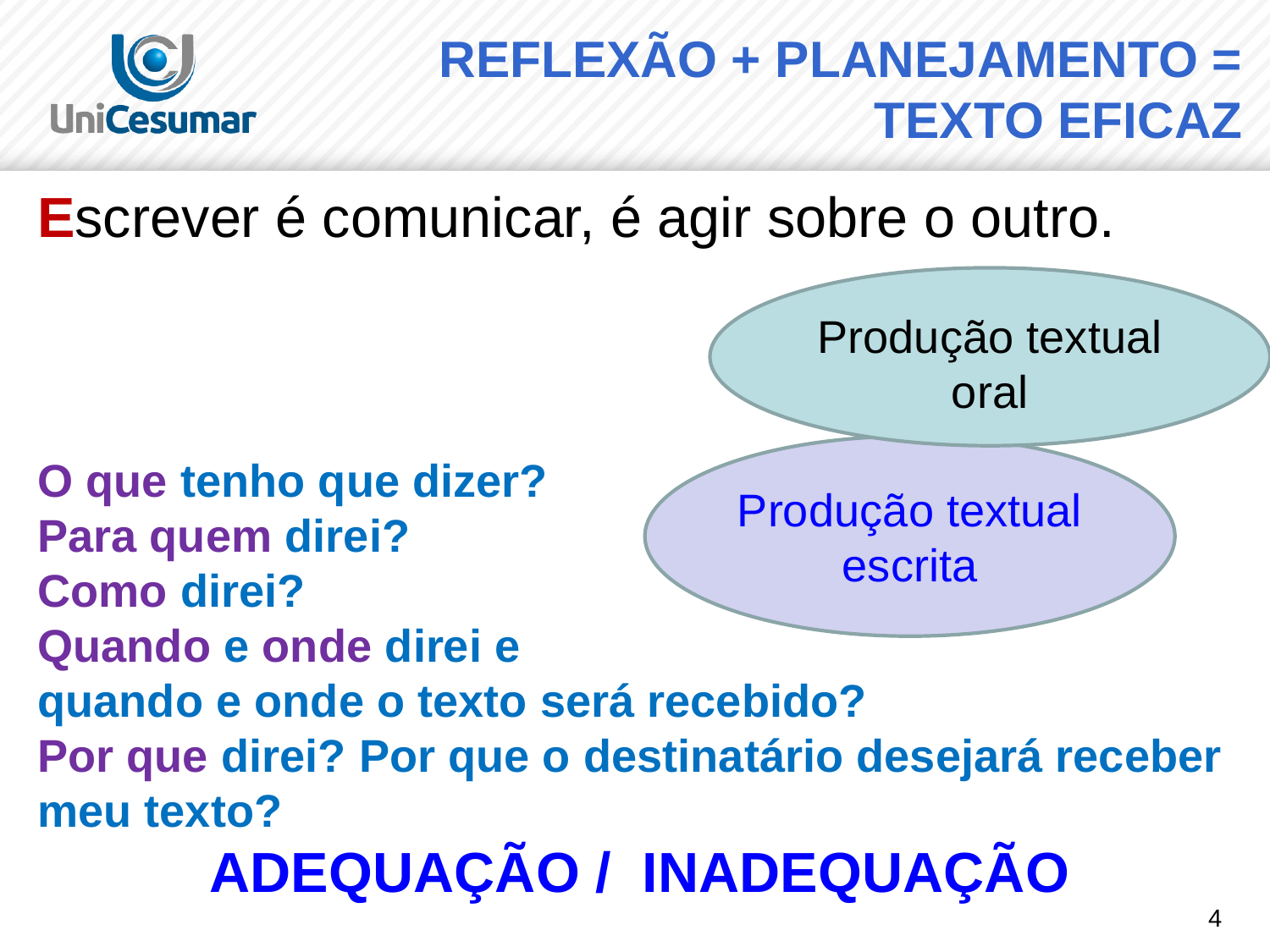

# REFLEXÃO + PLANEJAMENTO = TEXTO EFICAZ
Escrever é comunicar, é agir sobre o outro.

O que tenho que dizer?
Para quem direi?
Como direi?
Quando e onde direi e
quando e onde o texto será recebido?
Por que direi? Por que o destinatário desejará receber meu texto?
ADEQUAÇÃO /  INADEQUAÇÃO

Produção textual oral

Produção textual escrita